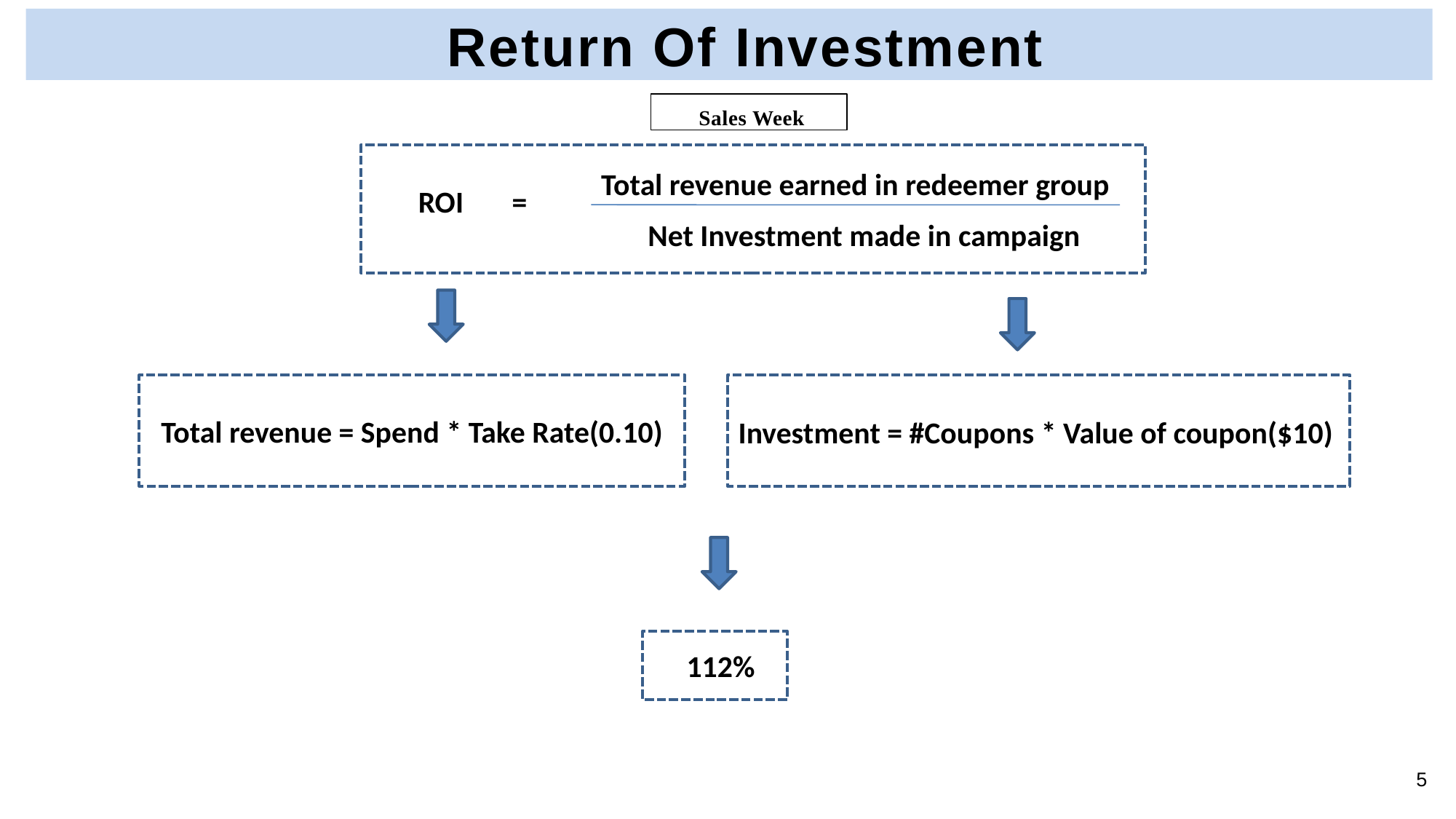

# Return Of Investment
  Sales Week

Total revenue earned in redeemer group
                     ROI       =
Net Investment made in campaign

Investment = #Coupons * Value of coupon($10)
Total revenue = Spend * Take Rate(0.10)

   112%
5